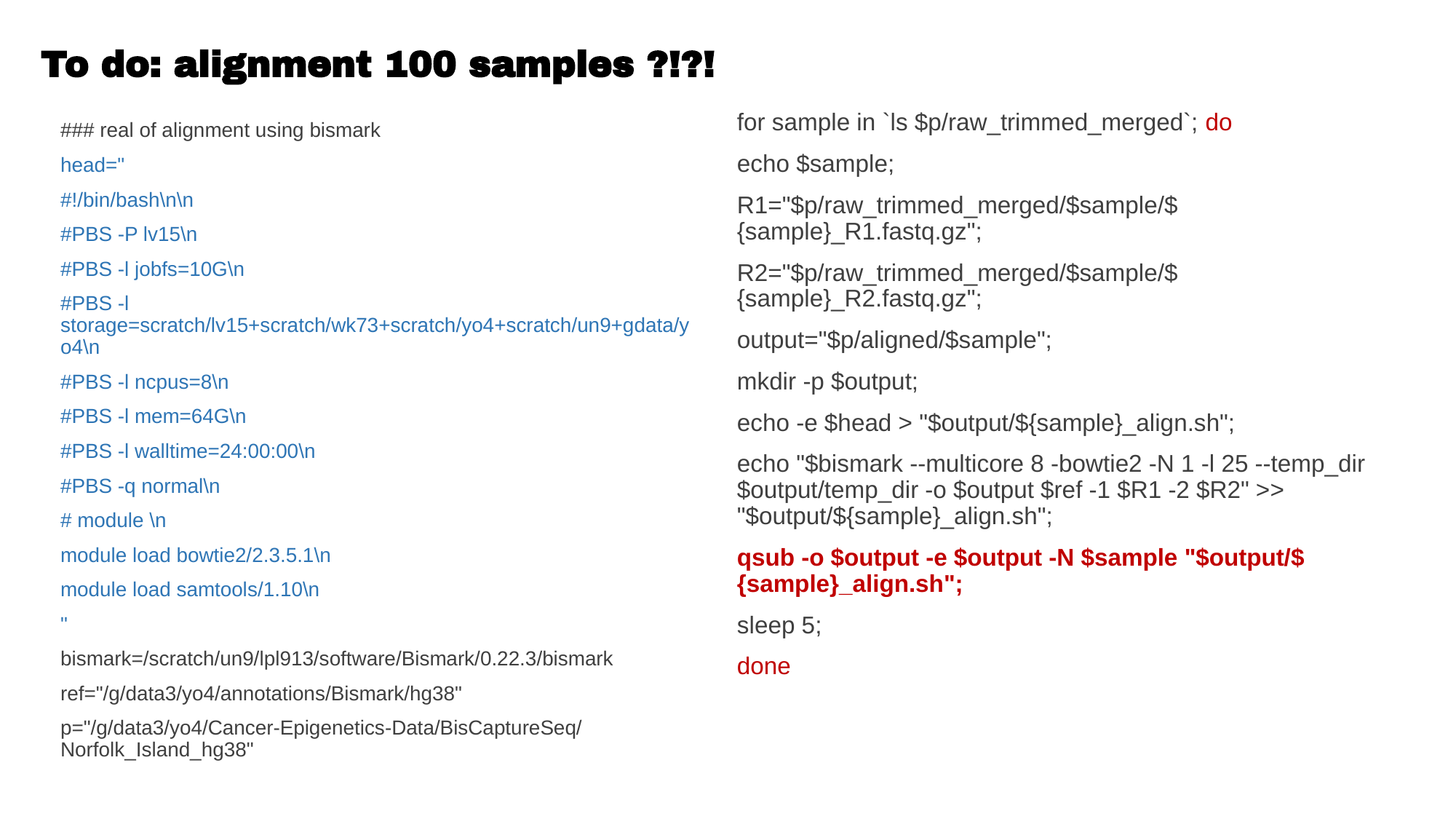

# To do: alignment 100 samples ?!?!
for sample in `ls $p/raw_trimmed_merged`; do
echo $sample;
R1="$p/raw_trimmed_merged/$sample/${sample}_R1.fastq.gz";
R2="$p/raw_trimmed_merged/$sample/${sample}_R2.fastq.gz";
output="$p/aligned/$sample";
mkdir -p $output;
echo -e $head > "$output/${sample}_align.sh";
echo "$bismark --multicore 8 -bowtie2 -N 1 -l 25 --temp_dir $output/temp_dir -o $output $ref -1 $R1 -2 $R2" >> "$output/${sample}_align.sh";
qsub -o $output -e $output -N $sample "$output/${sample}_align.sh";
sleep 5;
done
### real of alignment using bismark
head="
#!/bin/bash\n\n
#PBS -P lv15\n
#PBS -l jobfs=10G\n
#PBS -l storage=scratch/lv15+scratch/wk73+scratch/yo4+scratch/un9+gdata/yo4\n
#PBS -l ncpus=8\n
#PBS -l mem=64G\n
#PBS -l walltime=24:00:00\n
#PBS -q normal\n
# module \n
module load bowtie2/2.3.5.1\n
module load samtools/1.10\n
"
bismark=/scratch/un9/lpl913/software/Bismark/0.22.3/bismark
ref="/g/data3/yo4/annotations/Bismark/hg38"
p="/g/data3/yo4/Cancer-Epigenetics-Data/BisCaptureSeq/Norfolk_Island_hg38"